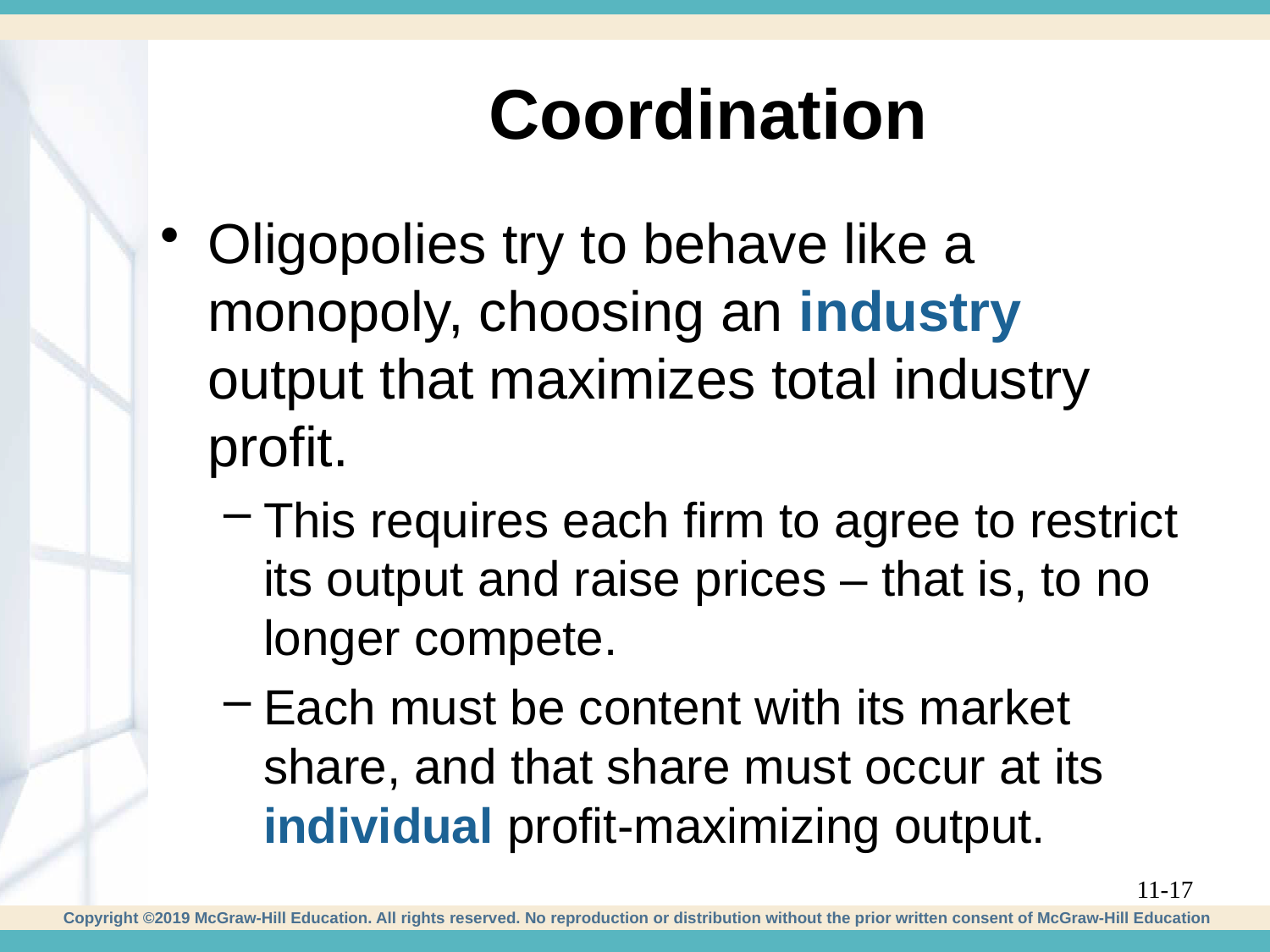

# Coordination
Oligopolies try to behave like a monopoly, choosing an industry output that maximizes total industry profit.
This requires each firm to agree to restrict its output and raise prices – that is, to no longer compete.
Each must be content with its market share, and that share must occur at its individual profit-maximizing output.
11-17